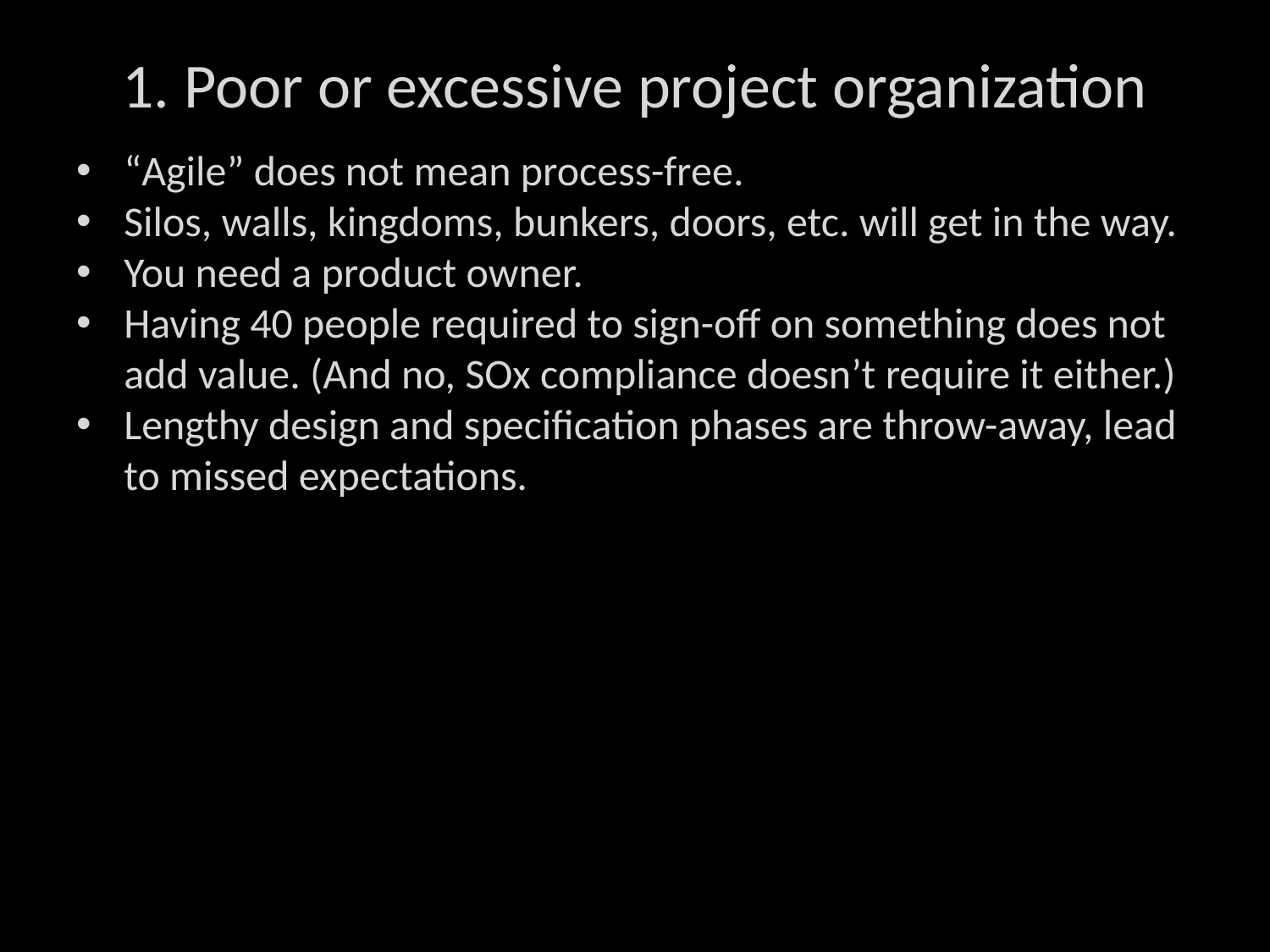

# 1. Poor or excessive project organization
“Agile” does not mean process-free.
Silos, walls, kingdoms, bunkers, doors, etc. will get in the way.
You need a product owner.
Having 40 people required to sign-off on something does not add value. (And no, SOx compliance doesn’t require it either.)
Lengthy design and specification phases are throw-away, lead to missed expectations.